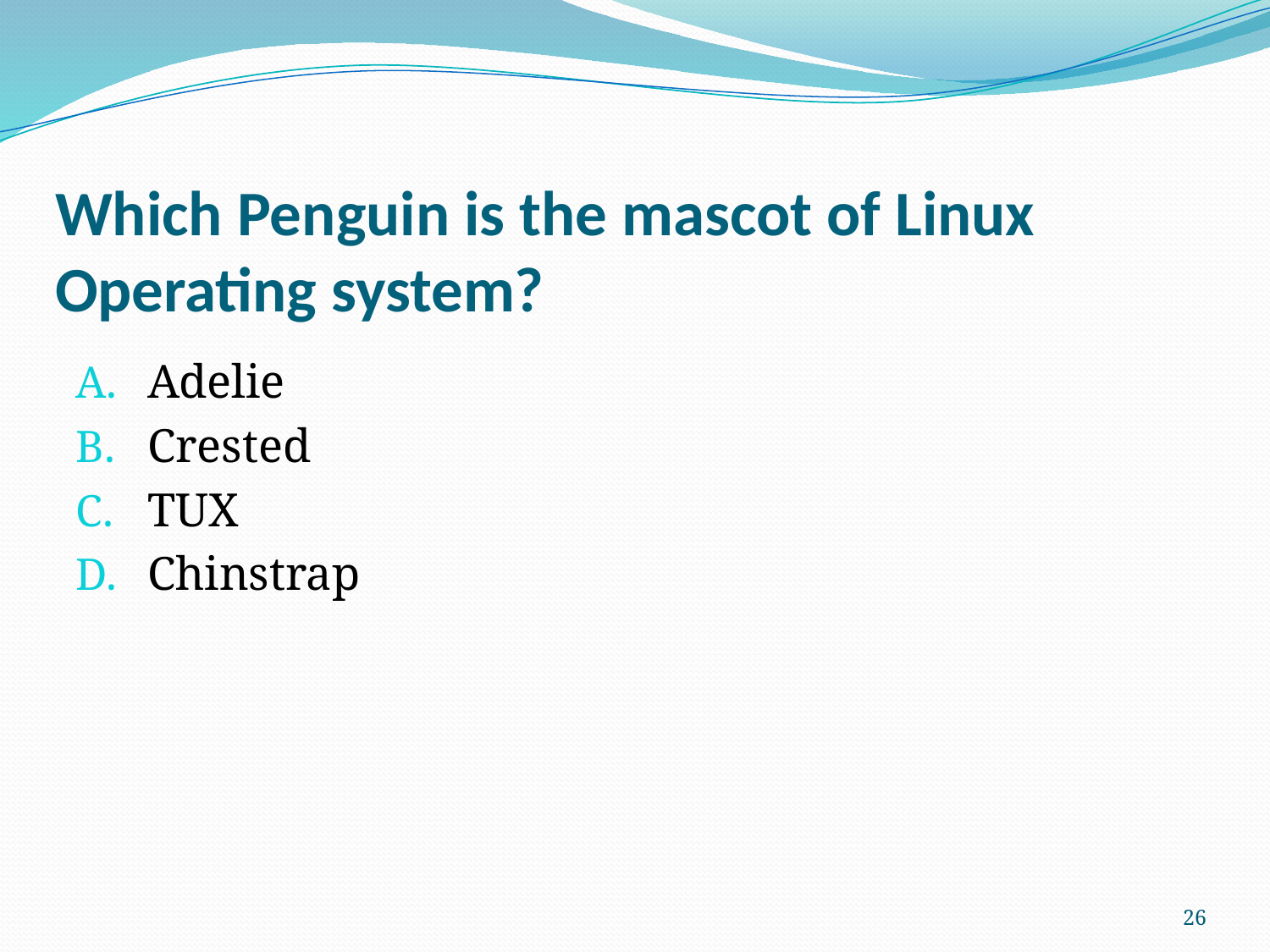

# Which Penguin is the mascot of Linux Operating system?
Adelie
Crested
TUX
Chinstrap
26